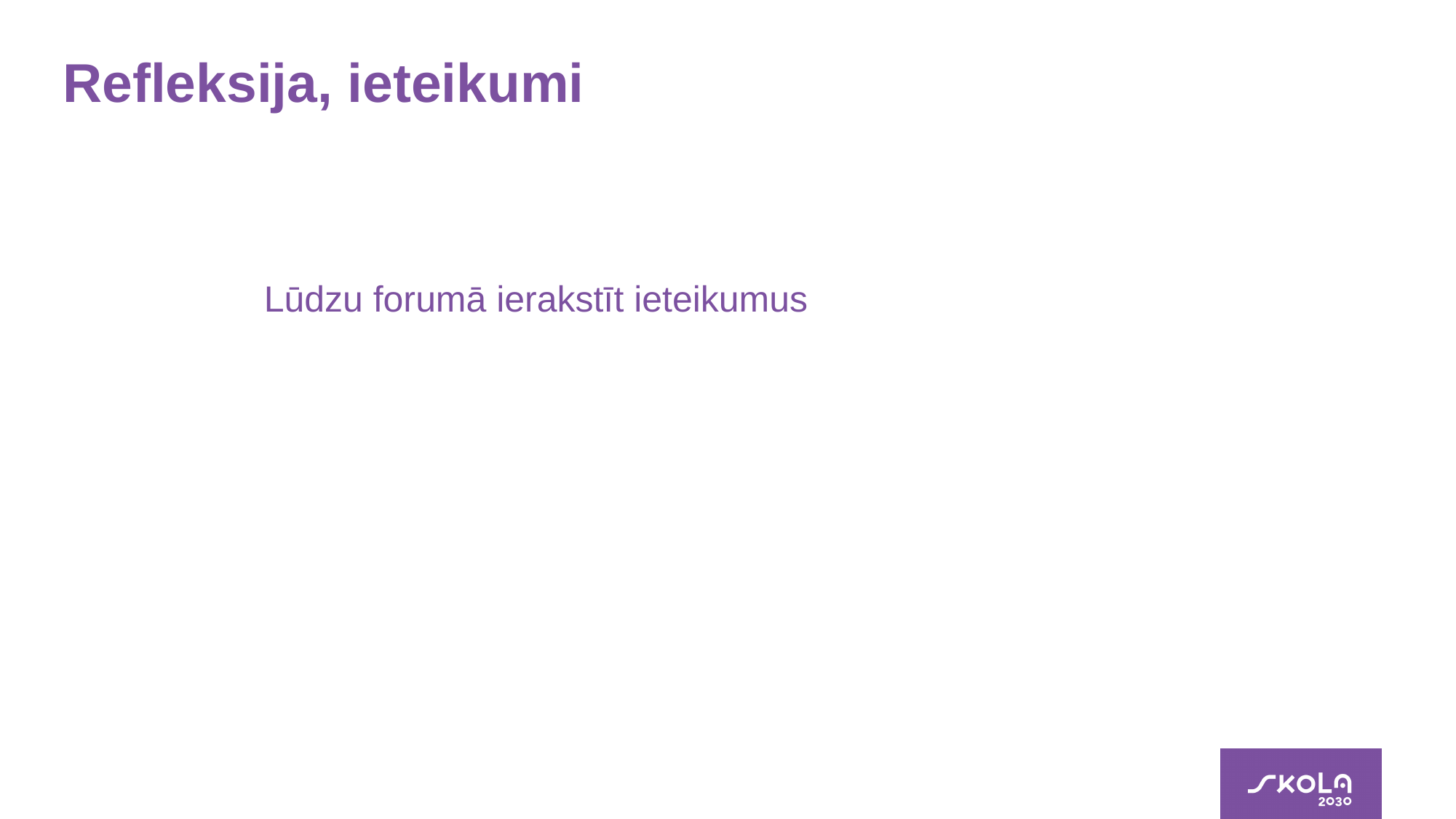

# Refleksija, ieteikumi
Lūdzu forumā ierakstīt ieteikumus